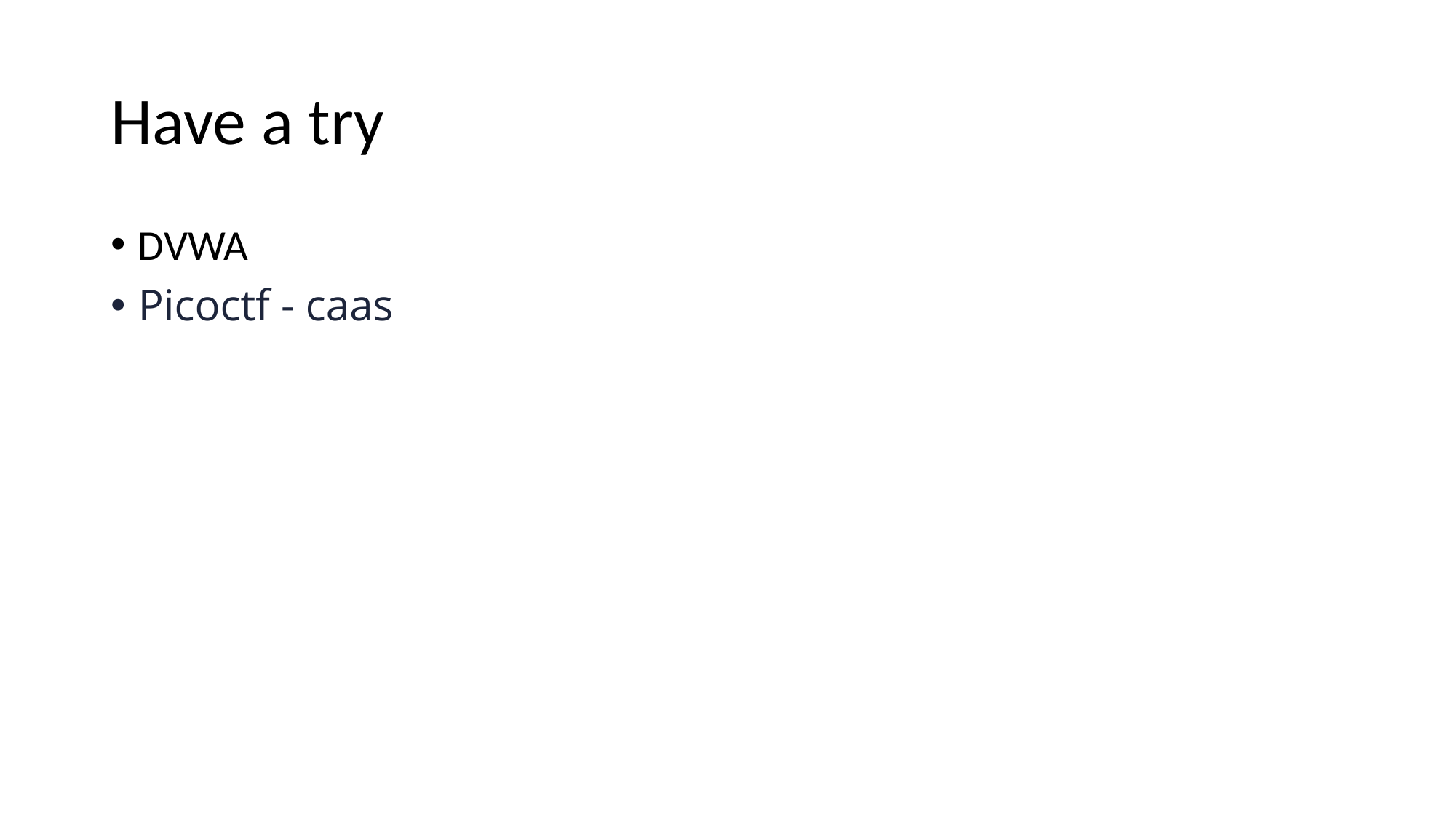

# Have a try
DVWA
Picoctf - caas